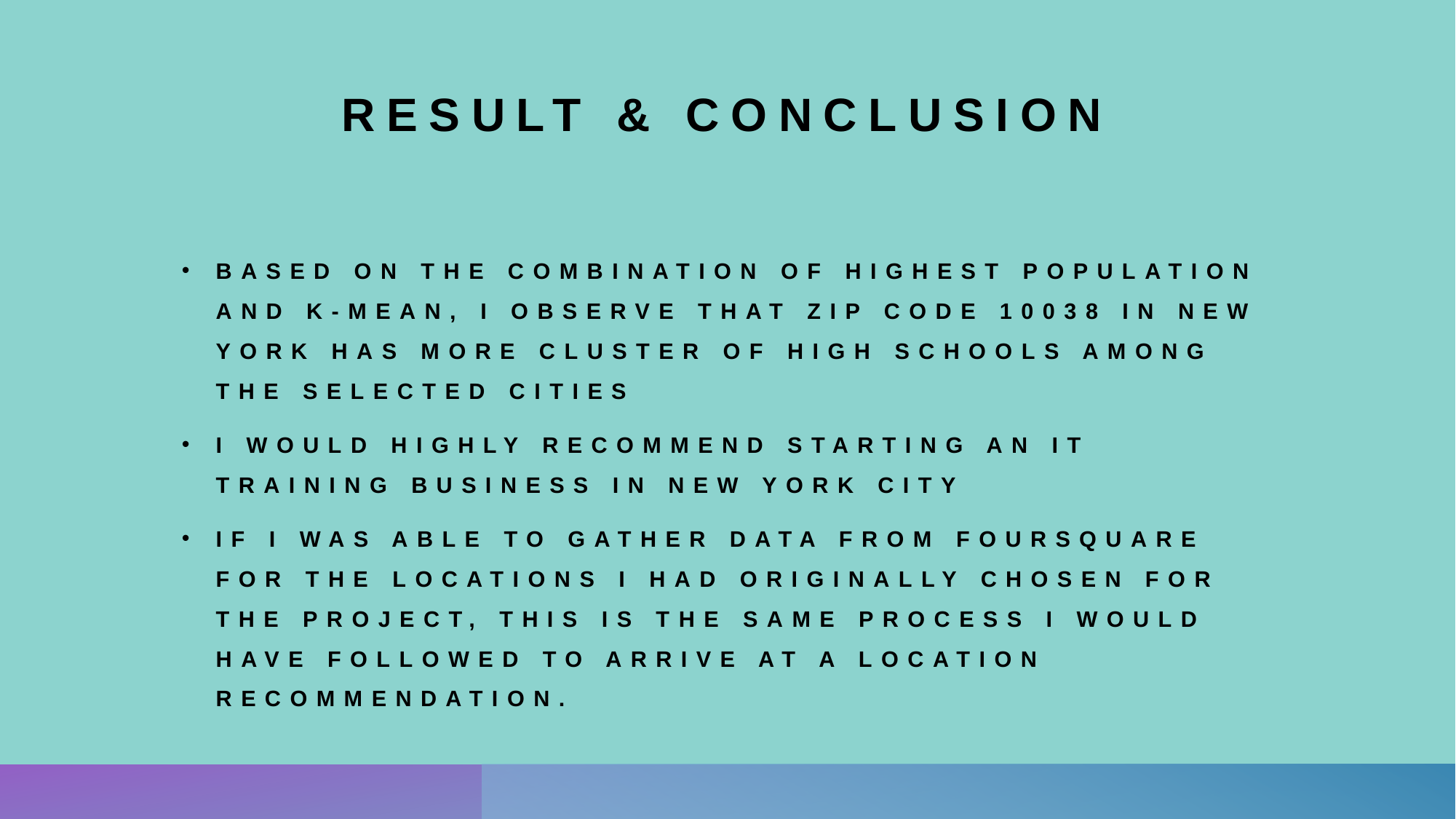

# RESULT & CONCLUSION
Based on the combination of highest population and k-mean, I observe that zip code 10038 in New York has more cluster of High schools among the selected cities
I would highly recommend starting an IT training business in New York city
If I was able to gather data from foursquare for the locations I had originally chosen for the project, this is the same process I would have followed to arrive at a location recommendation.